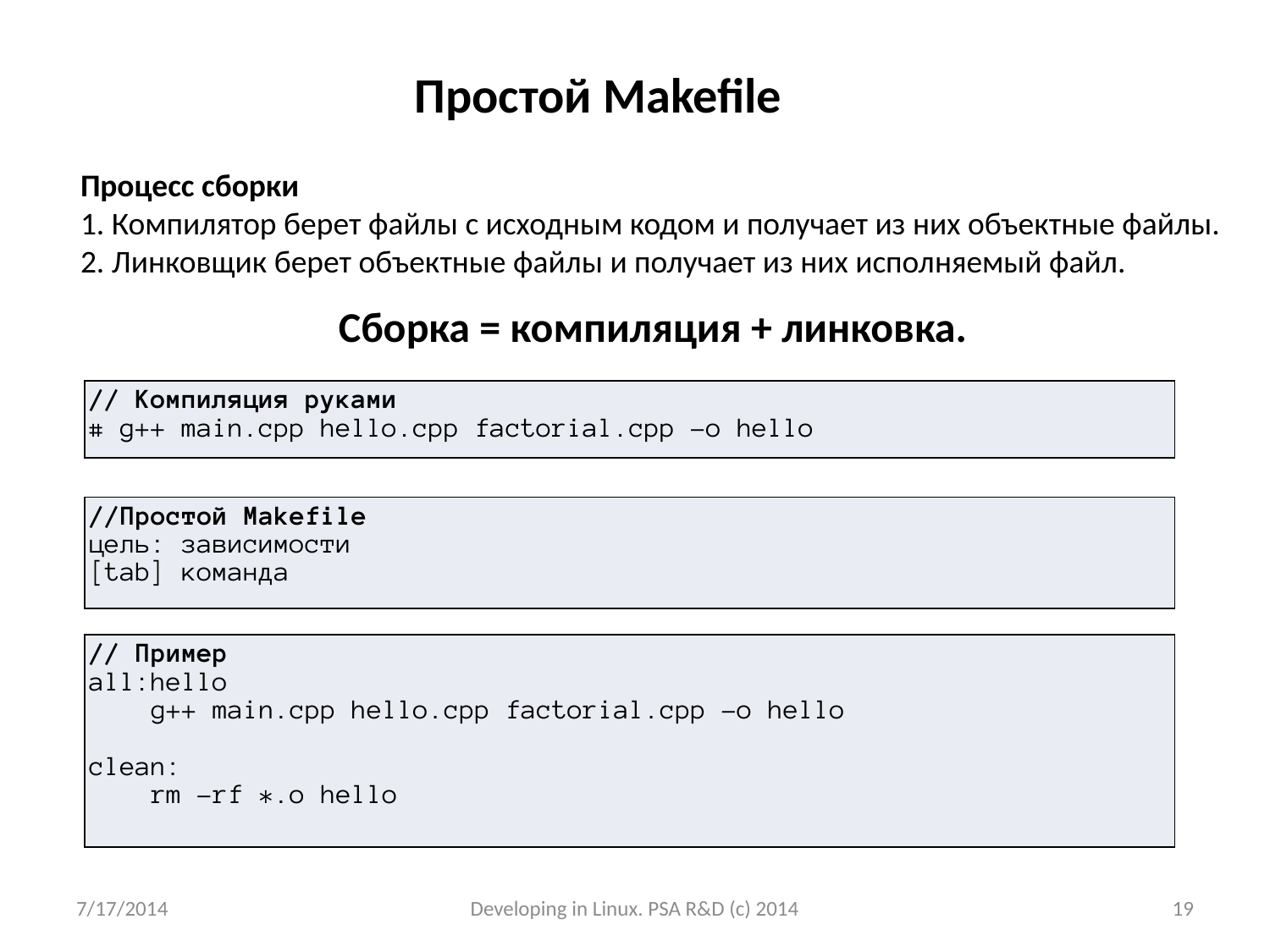

# Простой Makefile
Процесс сборки
1. Компилятор берет файлы с исходным кодом и получает из них объектные файлы.
2. Линковщик берет объектные файлы и получает из них исполняемый файл.
Сборка = компиляция + линковка.
| // Компиляция руками # g++ main.cpp hello.cpp factorial.cpp -o hello |
| --- |
| //Простой Makefile цель: зависимости [tab] команда |
| --- |
| // Пример all:hello g++ main.cpp hello.cpp factorial.cpp -o hello   clean: rm -rf \*.o hello |
| --- |
7/17/2014
Developing in Linux. PSA R&D (c) 2014
19